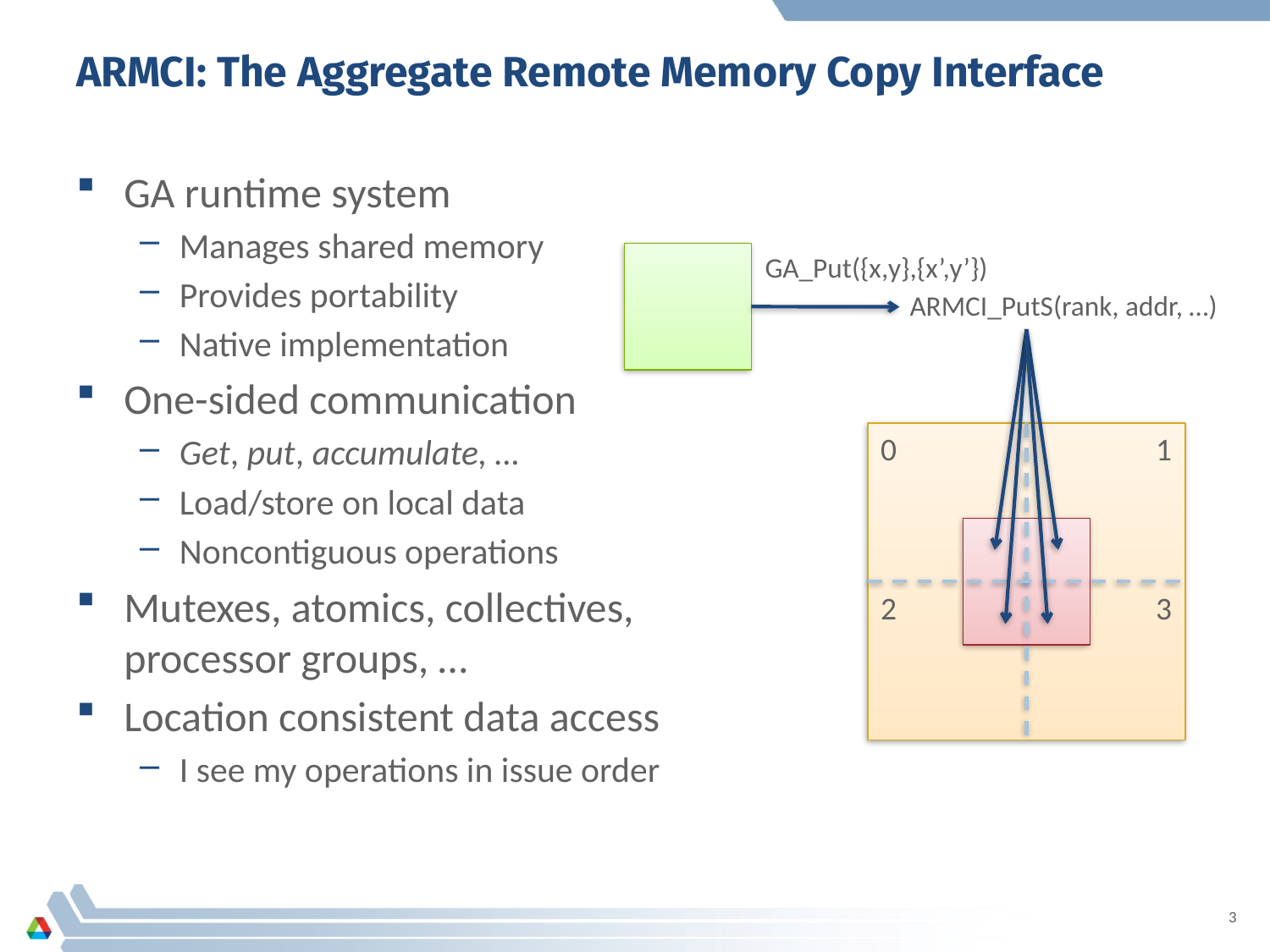

# ARMCI: The Aggregate Remote Memory Copy Interface
GA runtime system
Manages shared memory
Provides portability
Native implementation
One-sided communication
Get, put, accumulate, …
Load/store on local data
Noncontiguous operations
Mutexes, atomics, collectives,
processor groups, …
Location consistent data access
I see my operations in issue order

GA_Put({x,y},{x’,y’})
ARMCI_PutS(rank, addr, …)

0
1

2
3
3